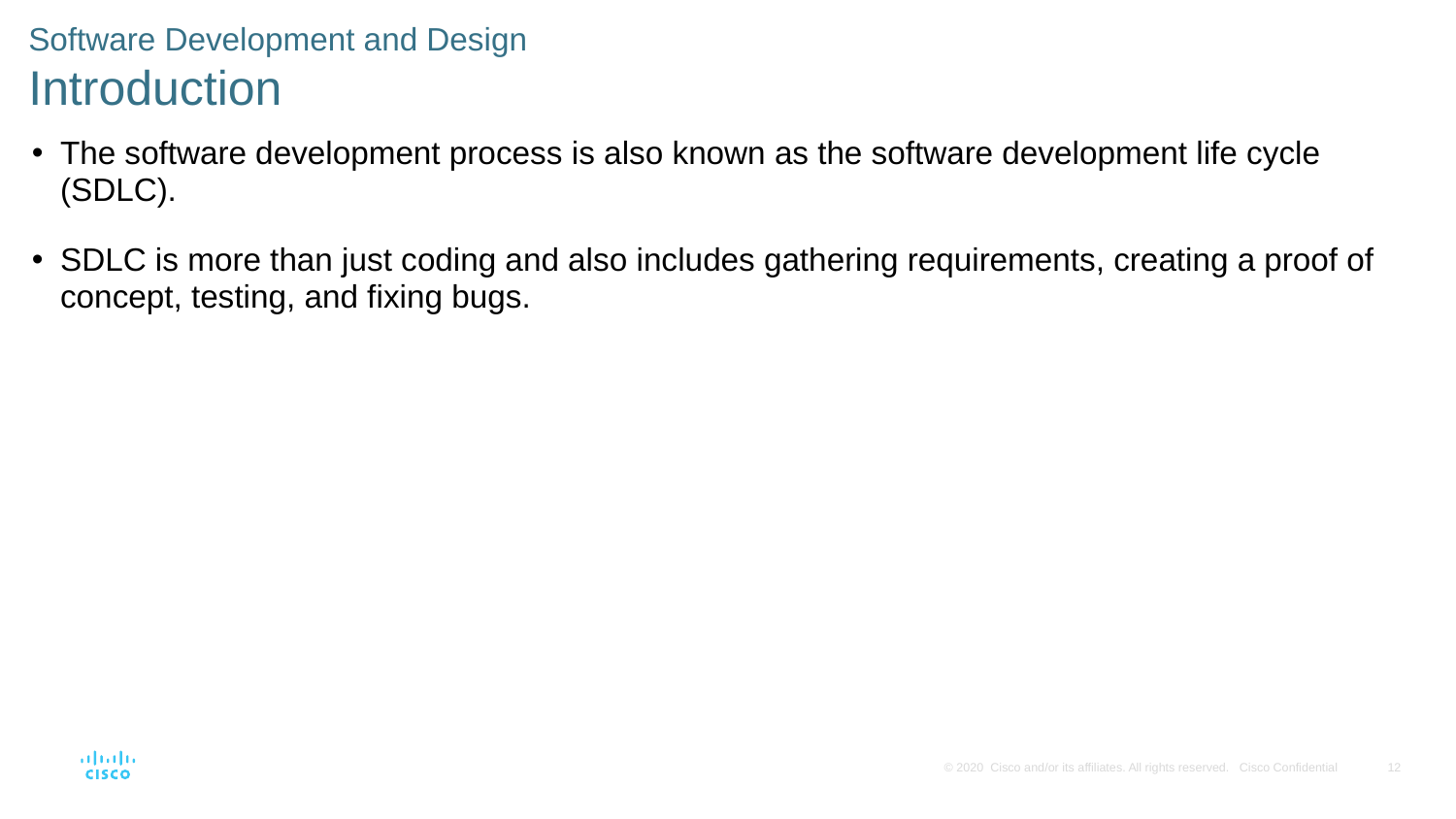

# Software Development and Design Introduction
The software development process is also known as the software development life cycle (SDLC).
SDLC is more than just coding and also includes gathering requirements, creating a proof of concept, testing, and fixing bugs.